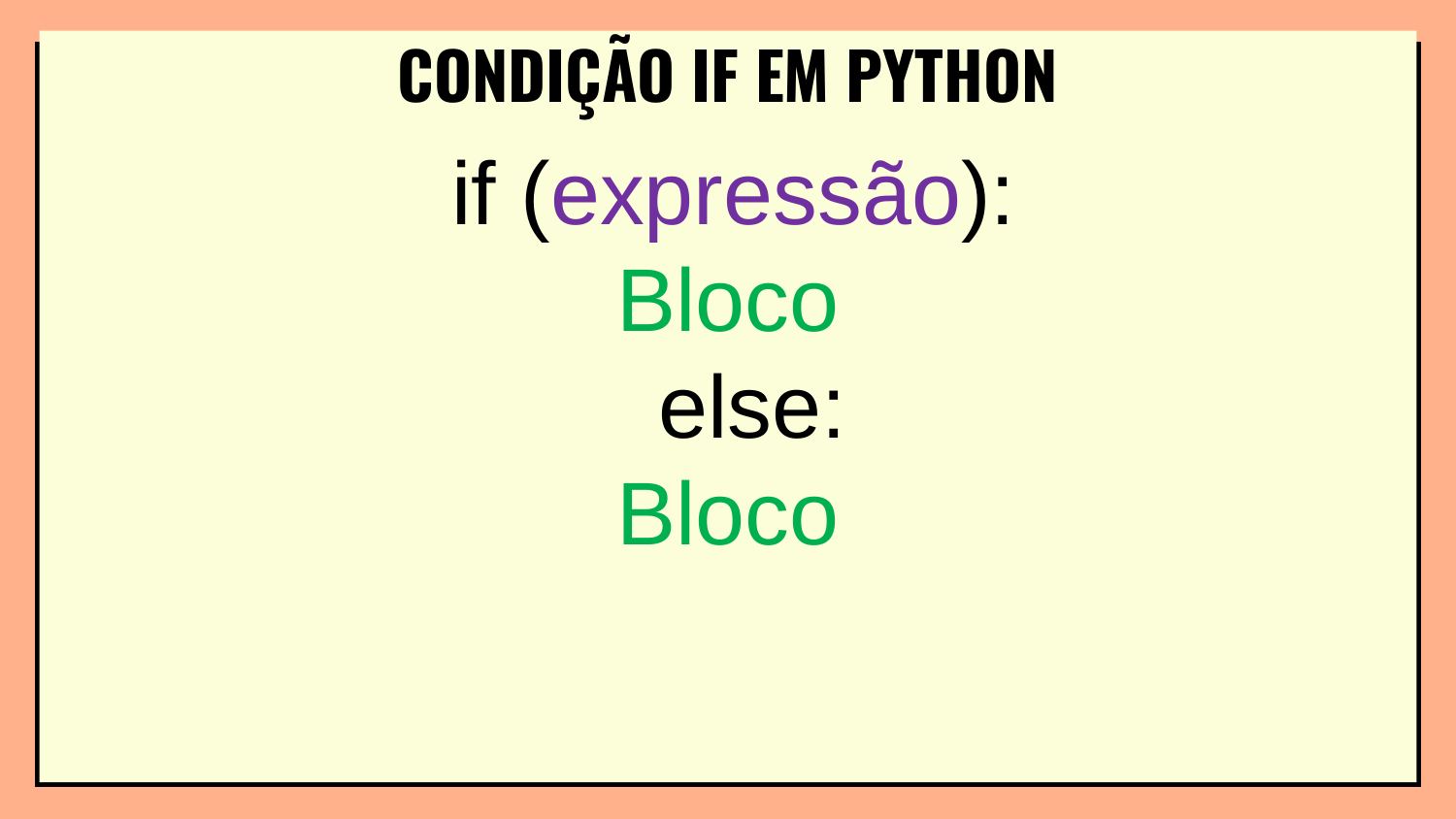

# CONDIÇÃO IF EM PYTHON

 if (expressão):
Bloco
  else:
Bloco